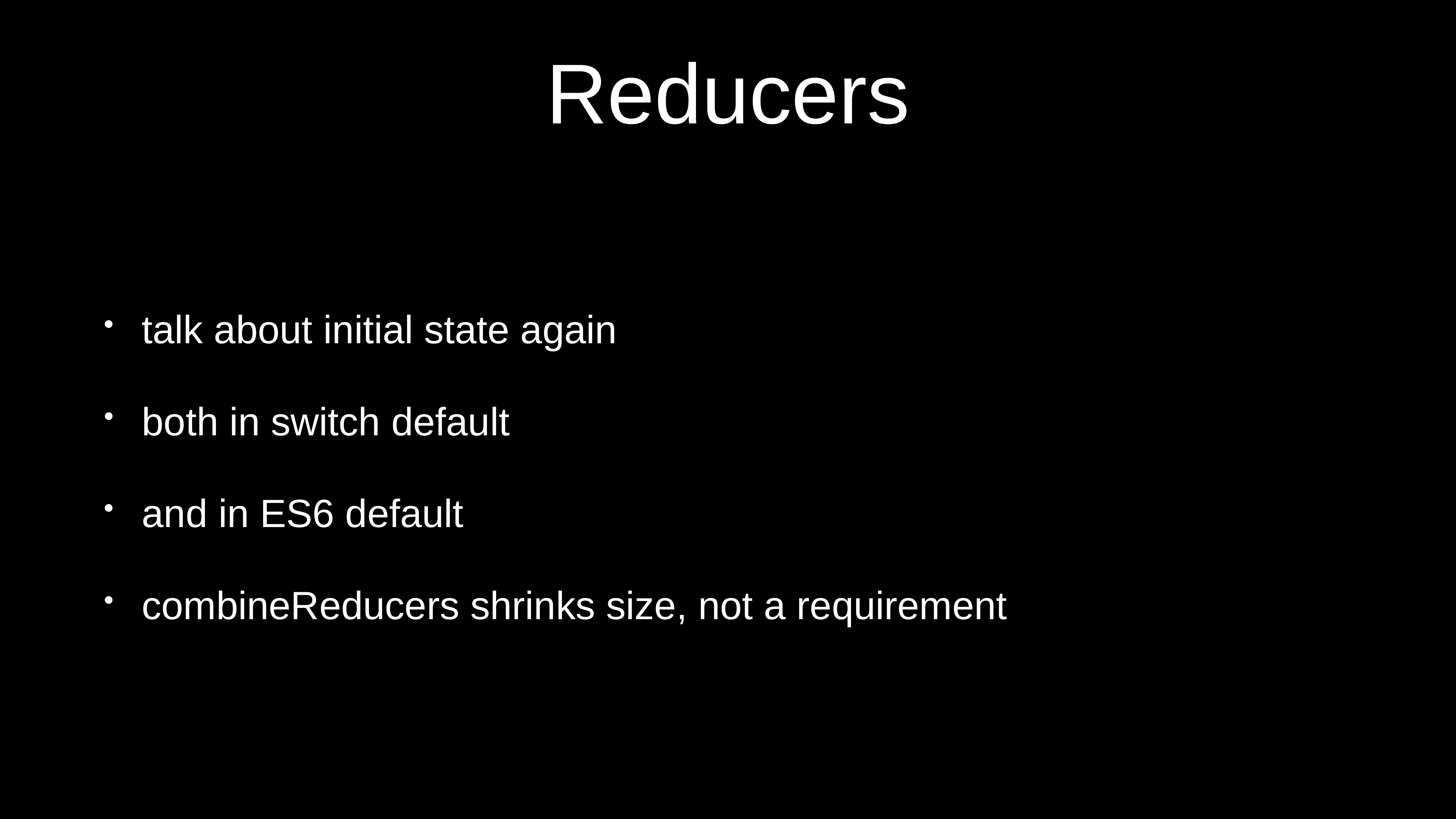

# Reducers
talk about initial state again
both in switch default
and in ES6 default
combineReducers shrinks size, not a requirement